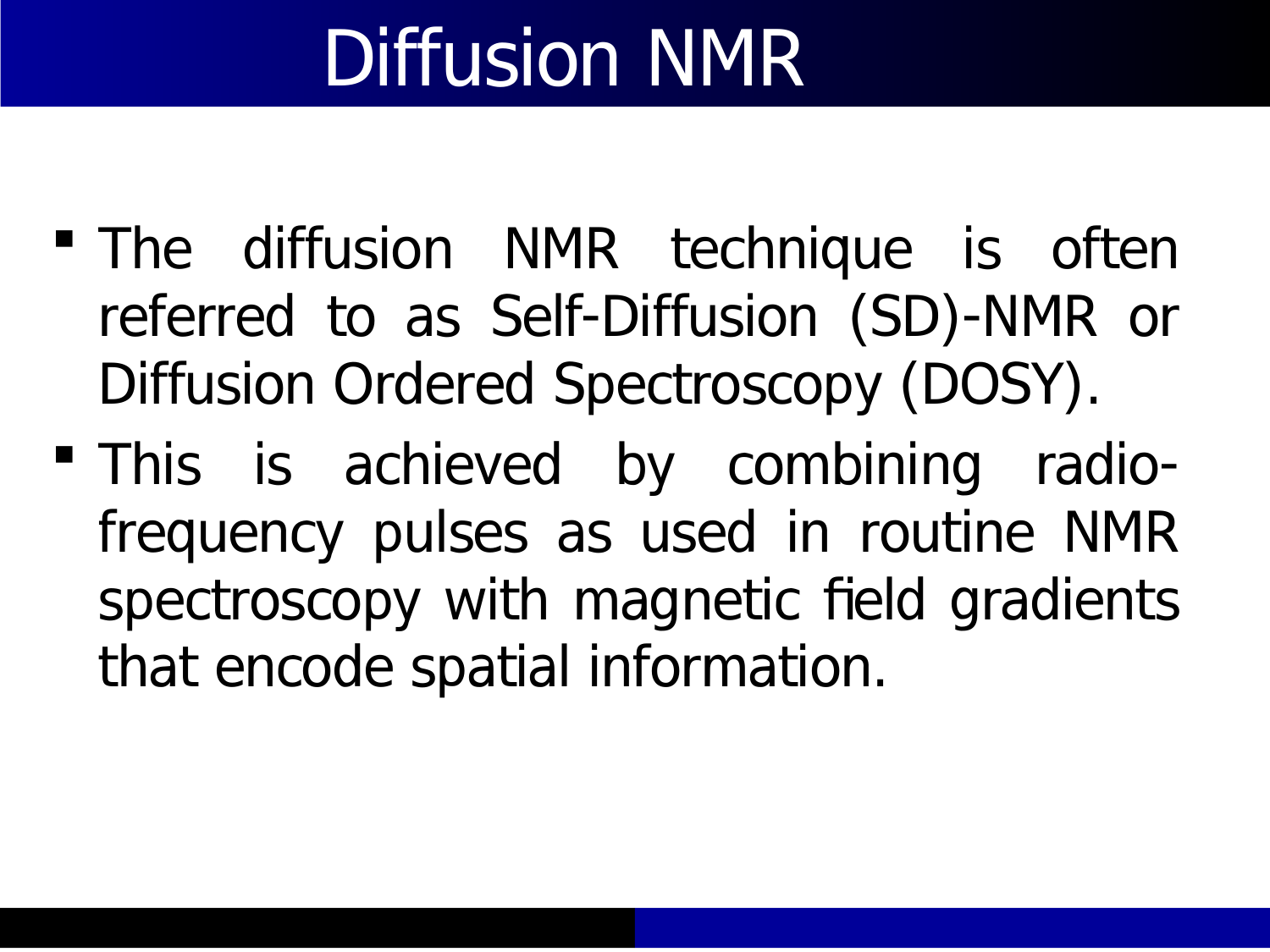

Diffusion NMR
The diffusion NMR technique is often referred to as Self-Diffusion (SD)-NMR or Diffusion Ordered Spectroscopy (DOSY).
This is achieved by combining radio-frequency pulses as used in routine NMR spectroscopy with magnetic field gradients that encode spatial information.